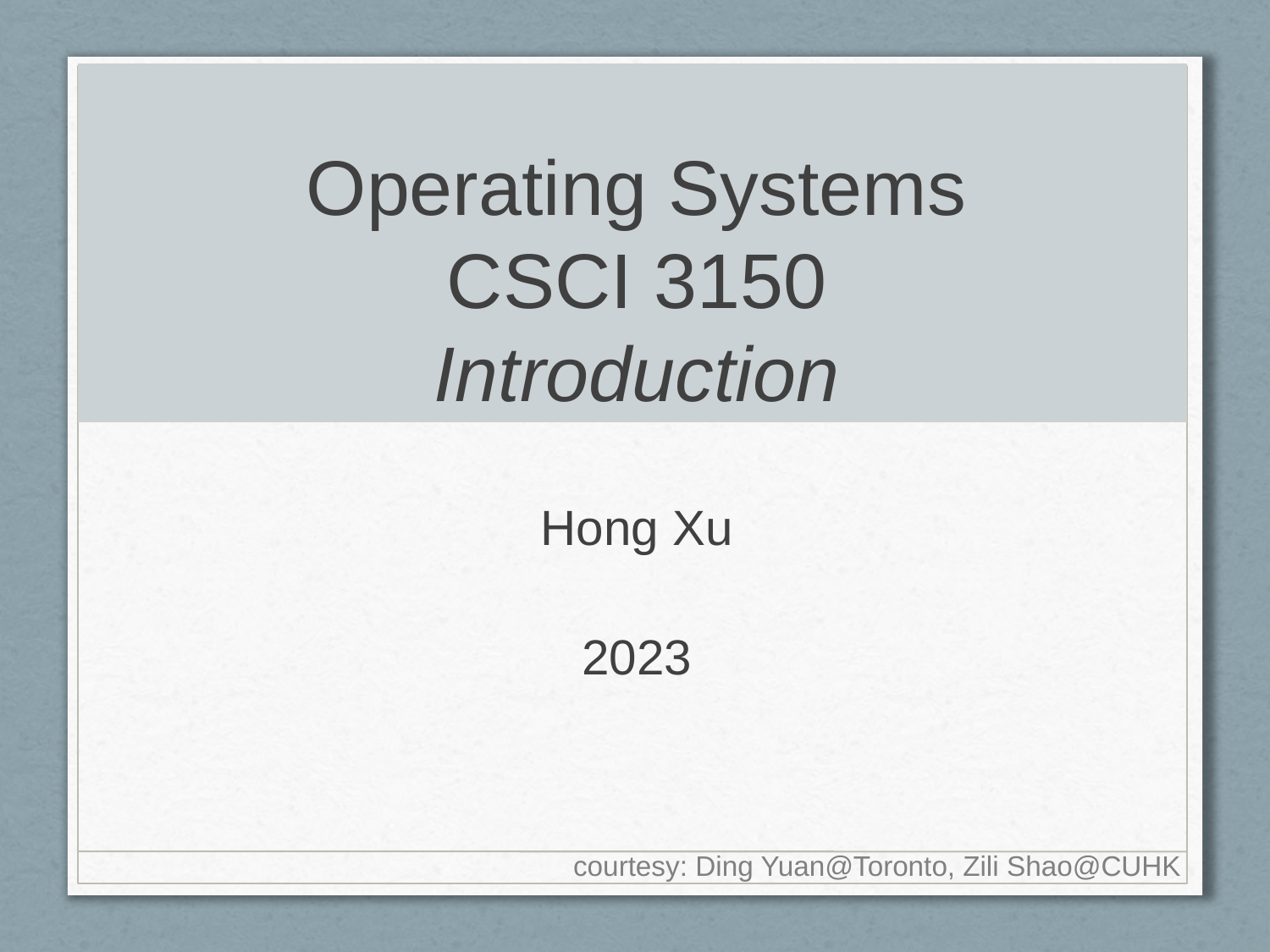

# Operating Systems CSCI 3150 Introduction
Hong Xu

2023
courtesy: Ding Yuan@Toronto, Zili Shao@CUHK